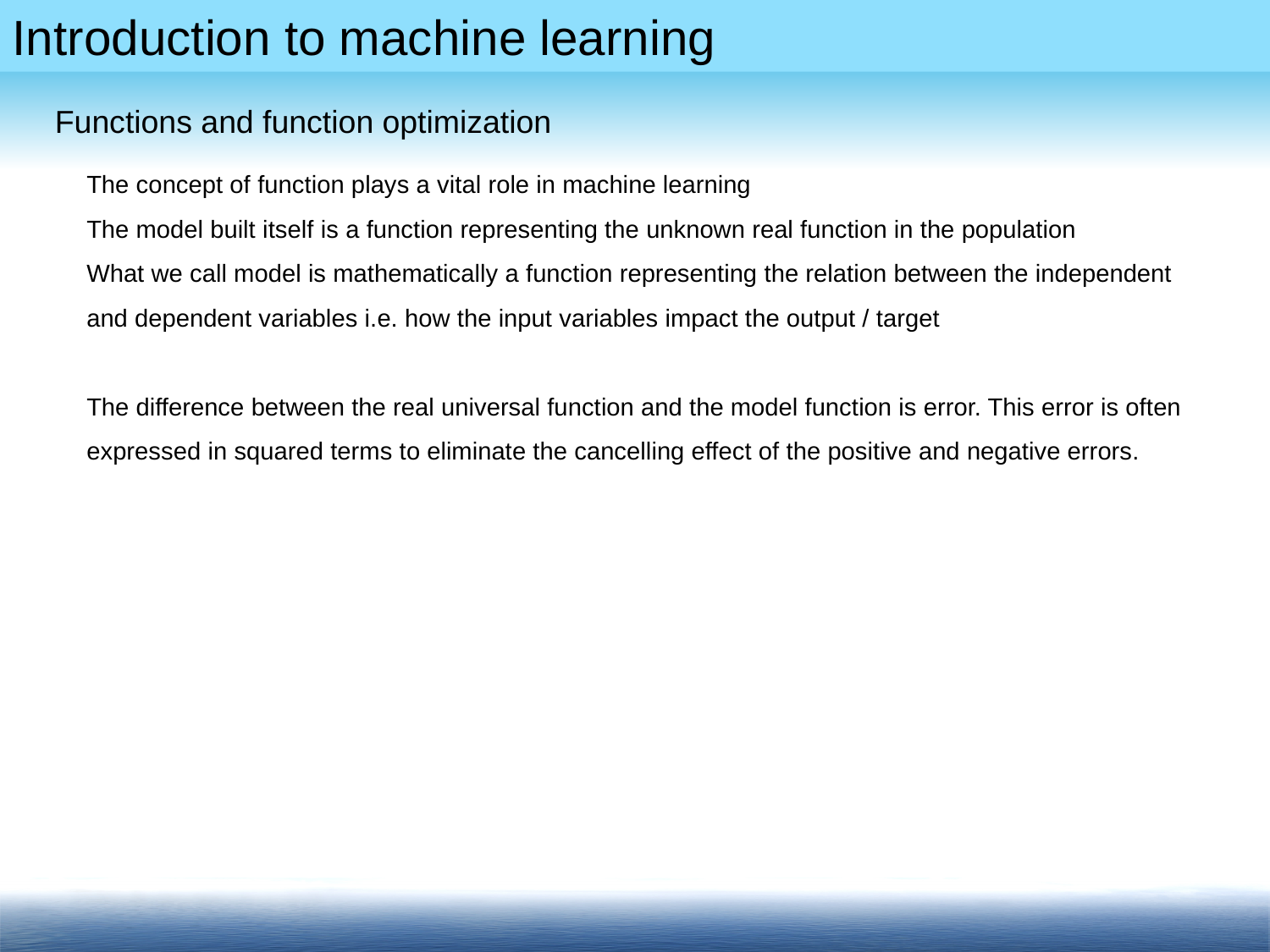

Functions and function optimization
The concept of function plays a vital role in machine learning
The model built itself is a function representing the unknown real function in the population
What we call model is mathematically a function representing the relation between the independent
and dependent variables i.e. how the input variables impact the output / target

The difference between the real universal function and the model function is error. This error is often expressed in squared terms to eliminate the cancelling effect of the positive and negative errors.